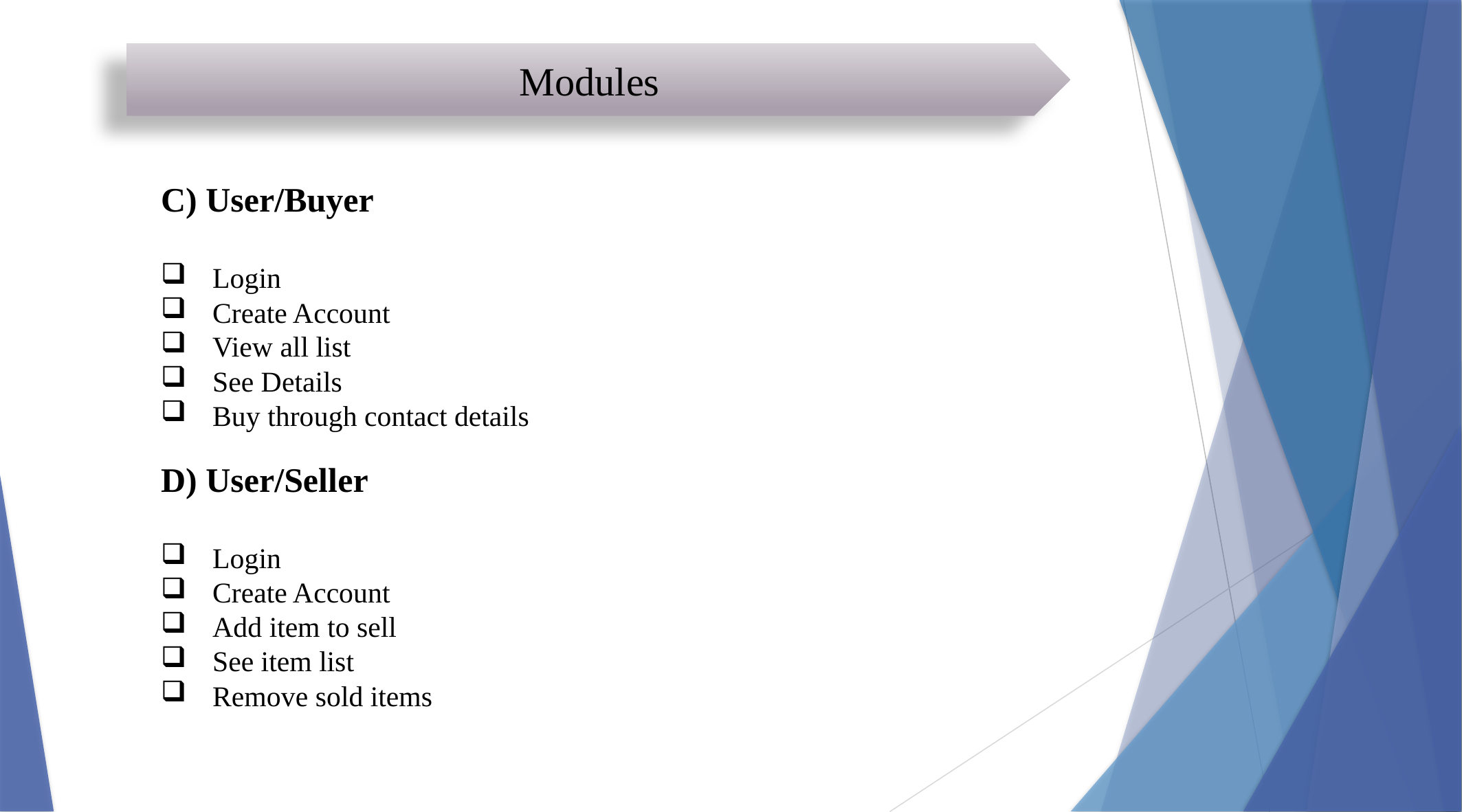

Modules
C) User/Buyer

Login
Create Account
View all list
See Details
Buy through contact details
D) User/Seller

Login
Create Account
Add item to sell
See item list
Remove sold items